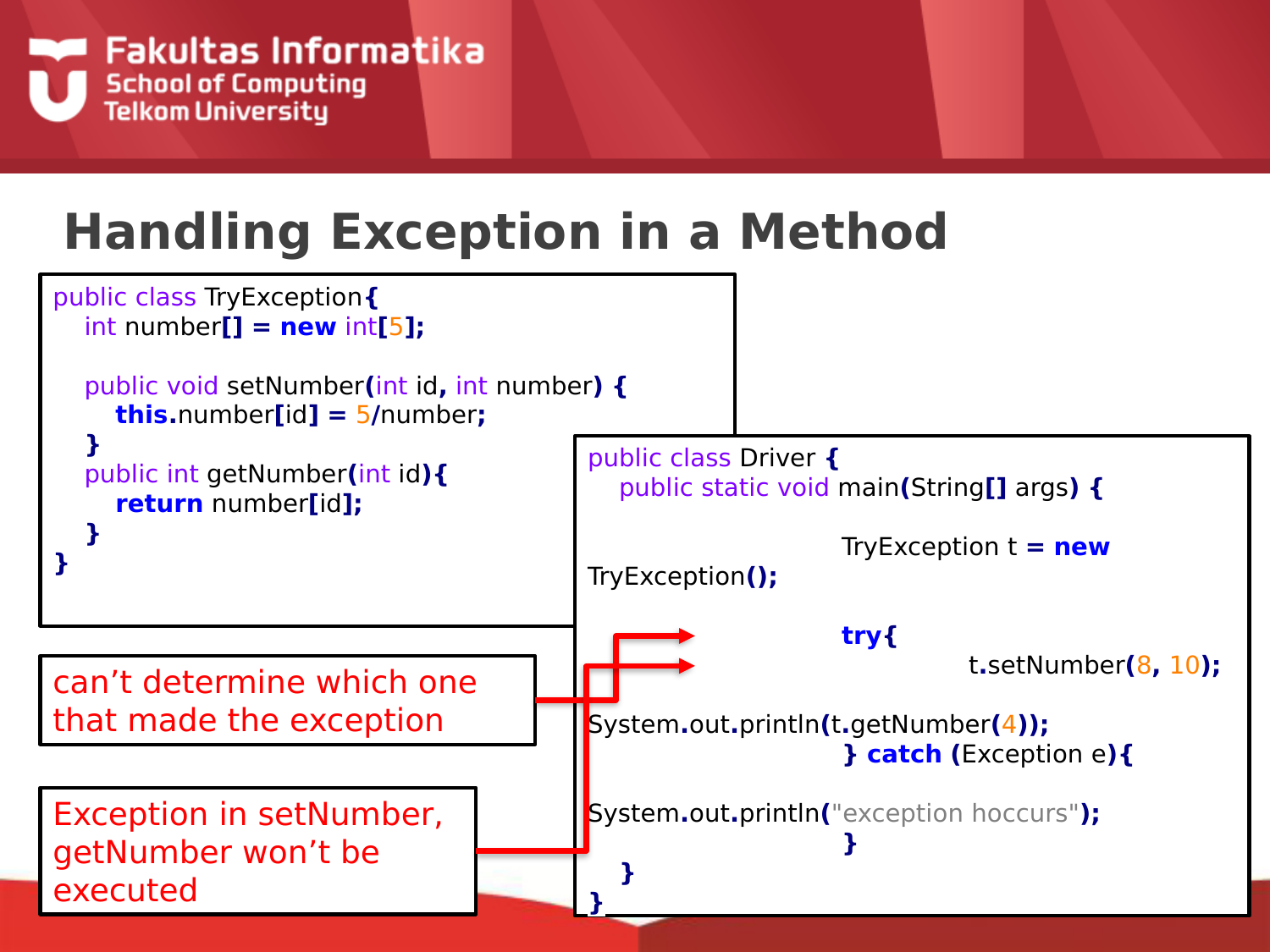

# Handling Exception in a Method
public class TryException{
    int number[] = new int[5];

    public void setNumber(int id, int number) {
        this.number[id] = 5/number;
    }
    public int getNumber(int id){
        return number[id];
    }
}
public class Driver {
    public static void main(String[] args) {

		TryException t = new TryException();

		try{
			t.setNumber(8, 10);
			System.out.println(t.getNumber(4));
		} catch (Exception e){
			System.out.println("exception hoccurs");
		}
    }
}
can’t determine which one that made the exception
Exception in setNumber, getNumber won’t be executed